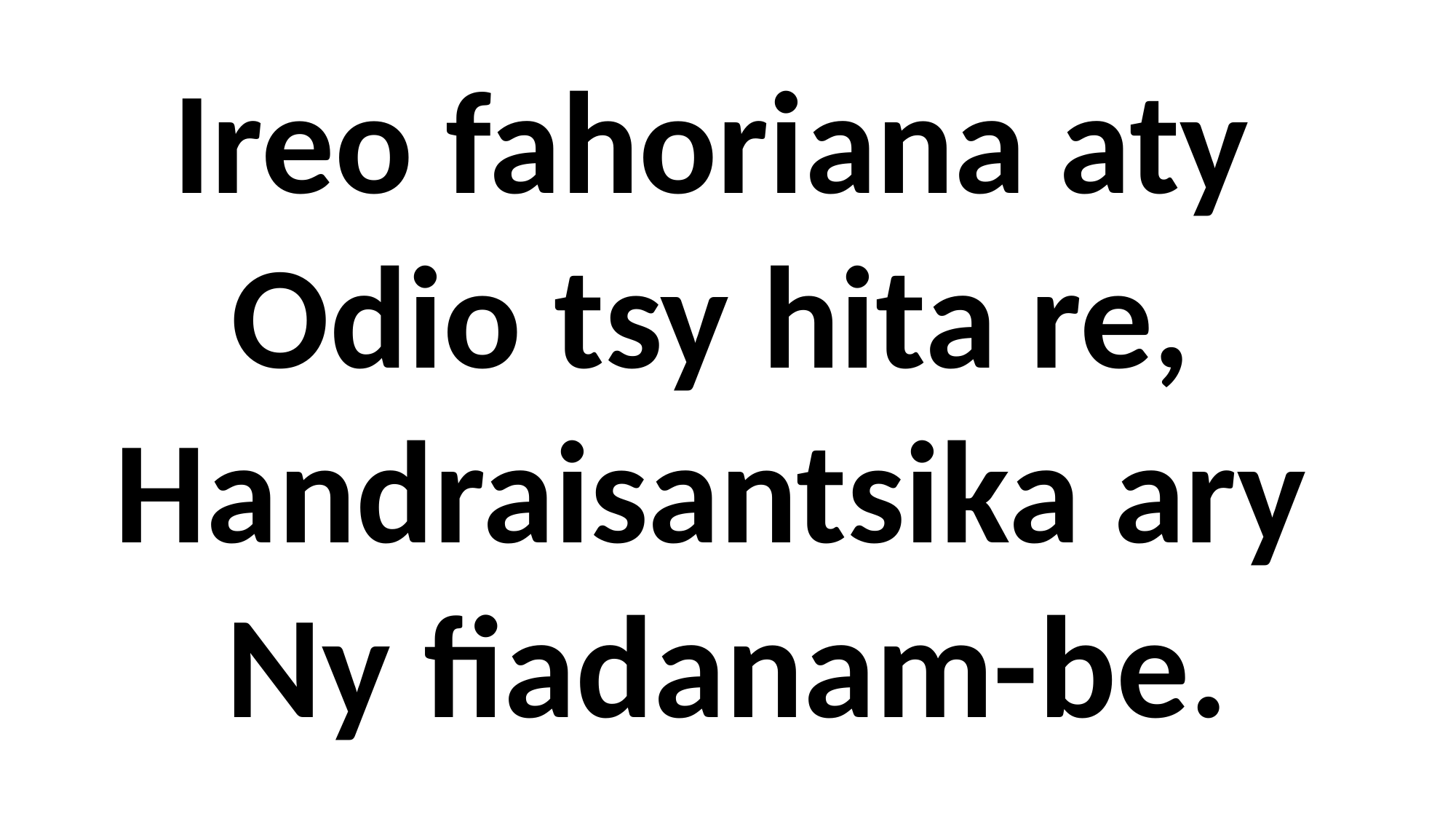

Ireo fahoriana aty
Odio tsy hita re,
Handraisantsika ary
Ny fiadanam-be.